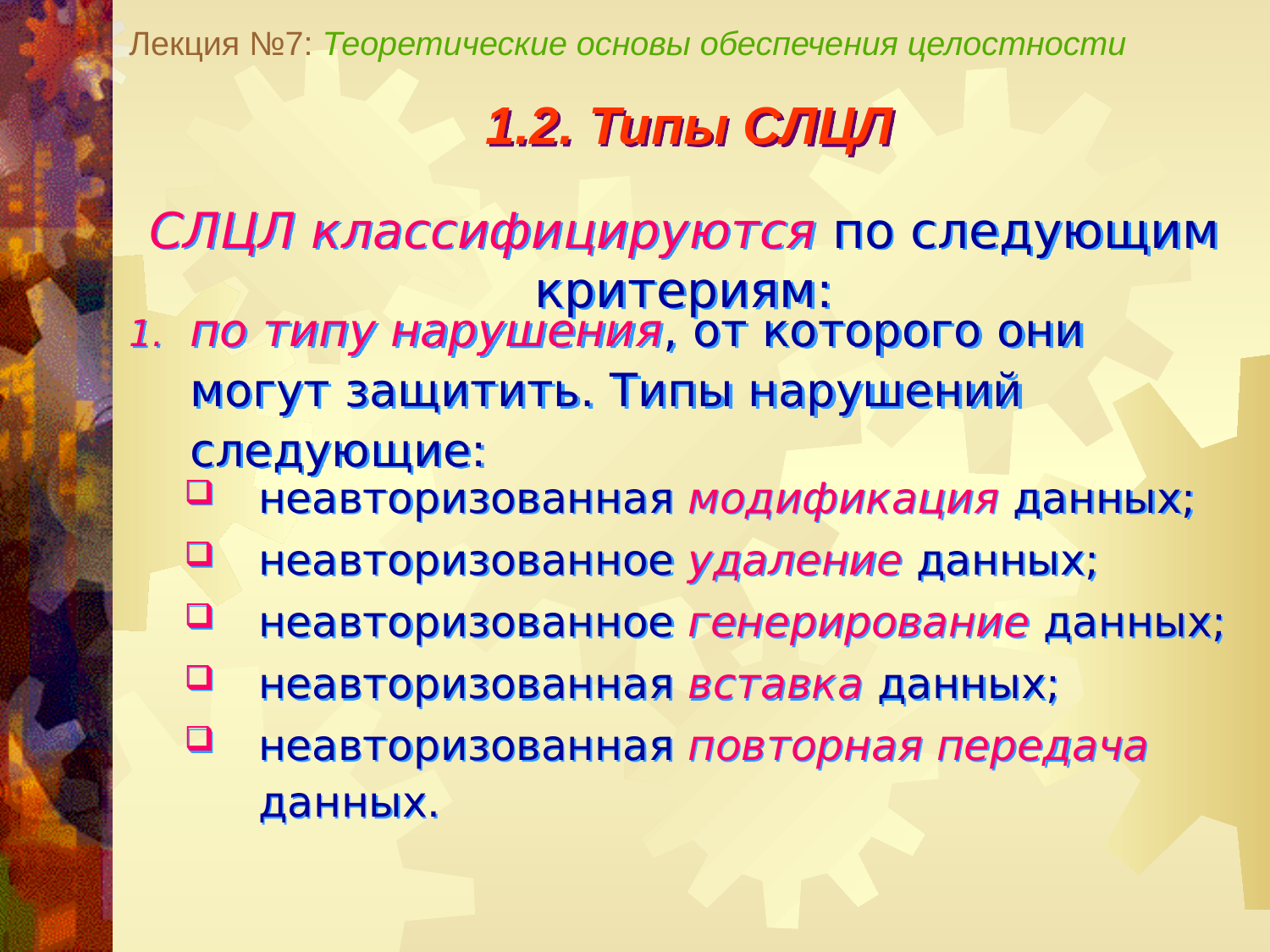

Лекция №7: Теоретические основы обеспечения целостности
1.2. Типы СЛЦЛ
СЛЦЛ классифицируются по следующим критериям:
по типу нарушения, от которого они могут защитить. Типы нарушений следующие:
неавторизованная модификация данных;
неавторизованное удаление данных;
неавторизованное генерирование данных;
неавторизованная вставка данных;
неавторизованная повторная передача данных.